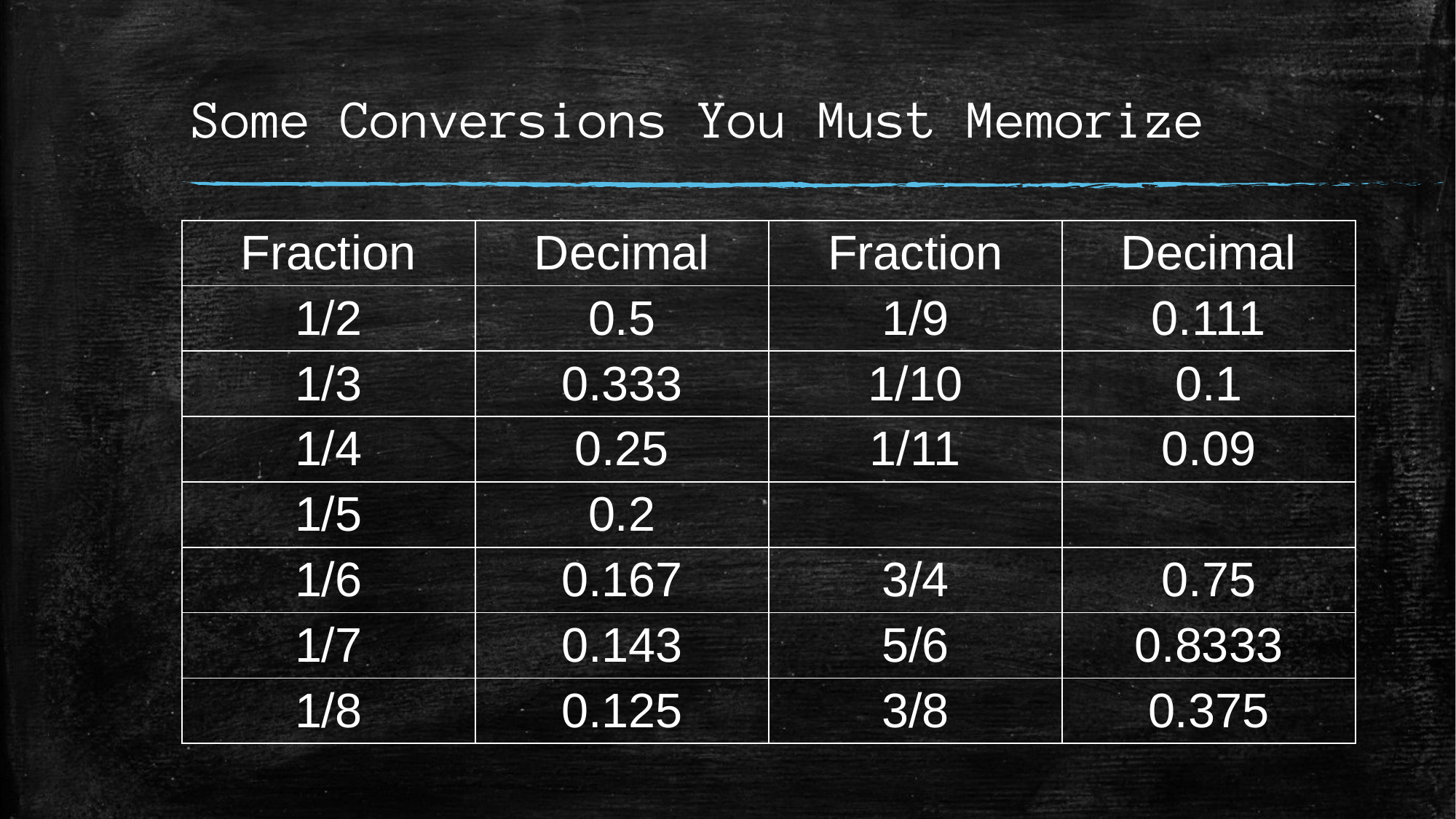

# Some Conversions You Must Memorize
| Fraction | Decimal | Fraction | Decimal |
| --- | --- | --- | --- |
| 1/2 | 0.5 | 1/9 | 0.111 |
| 1/3 | 0.333 | 1/10 | 0.1 |
| 1/4 | 0.25 | 1/11 | 0.09 |
| 1/5 | 0.2 |  |  |
| 1/6 | 0.167 | 3/4 | 0.75 |
| 1/7 | 0.143 | 5/6 | 0.8333 |
| 1/8 | 0.125 | 3/8 | 0.375 |